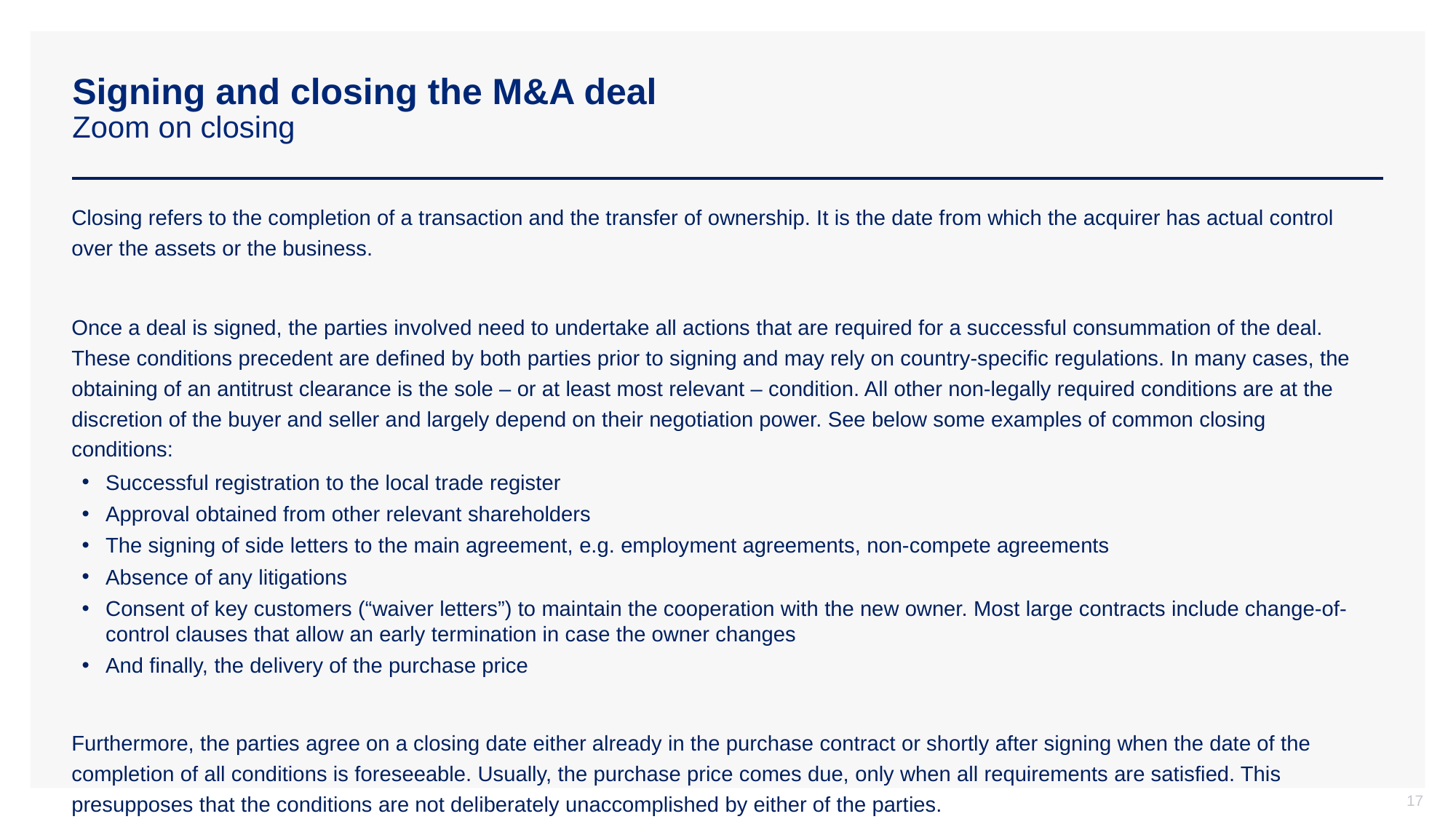

# Signing and closing the M&A deal Zoom on closing
Closing refers to the completion of a transaction and the transfer of ownership. It is the date from which the acquirer has actual control over the assets or the business.

Once a deal is signed, the parties involved need to undertake all actions that are required for a successful consummation of the deal. These conditions precedent are defined by both parties prior to signing and may rely on country-specific regulations. In many cases, the obtaining of an antitrust clearance is the sole – or at least most relevant – condition. All other non-legally required conditions are at the discretion of the buyer and seller and largely depend on their negotiation power. See below some examples of common closing conditions:
Successful registration to the local trade register
Approval obtained from other relevant shareholders
The signing of side letters to the main agreement, e.g. employment agreements, non-compete agreements
Absence of any litigations
Consent of key customers (“waiver letters”) to maintain the cooperation with the new owner. Most large contracts include change-of-control clauses that allow an early termination in case the owner changes
And finally, the delivery of the purchase price

Furthermore, the parties agree on a closing date either already in the purchase contract or shortly after signing when the date of the completion of all conditions is foreseeable. Usually, the purchase price comes due, only when all requirements are satisfied. This presupposes that the conditions are not deliberately unaccomplished by either of the parties.
17